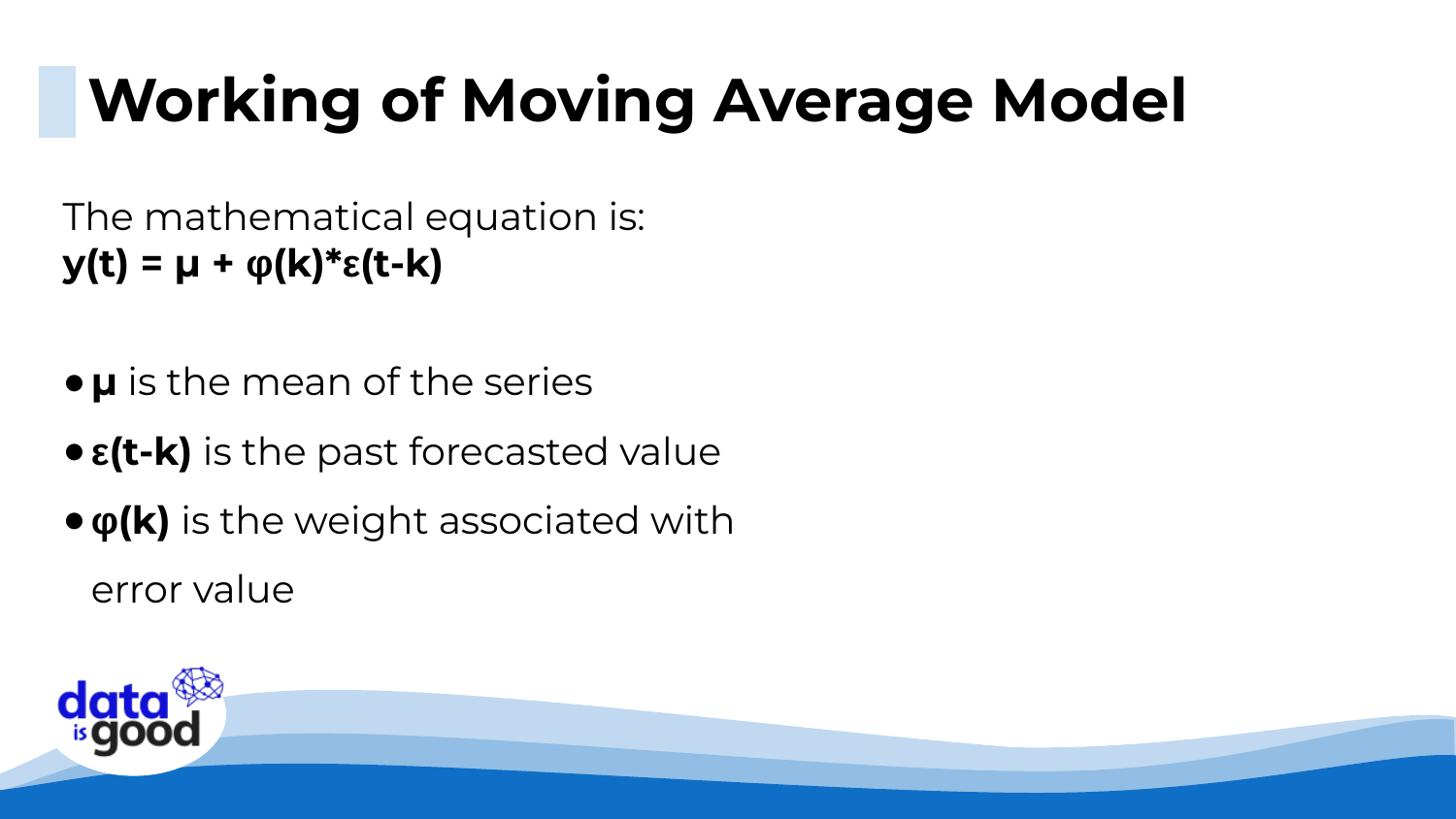

Working of Moving Average Model
The mathematical equation is:
y(t) = µ + φ(k)*ε(t-k)

µ is the mean of the series
ε(t-k) is the past forecasted value
φ(k) is the weight associated with error value